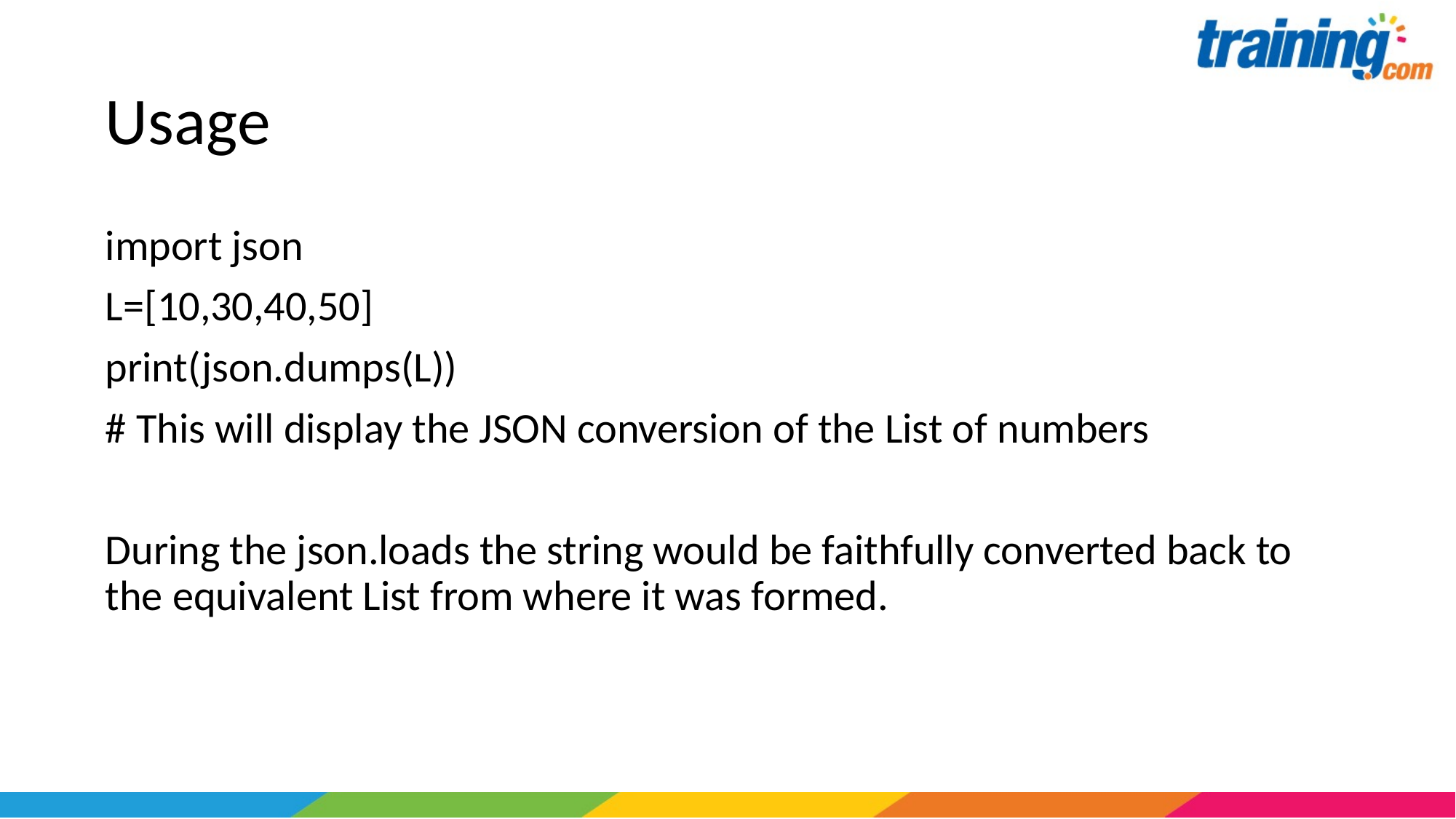

# Usage
import json
L=[10,30,40,50]
print(json.dumps(L))
# This will display the JSON conversion of the List of numbers

During the json.loads the string would be faithfully converted back to the equivalent List from where it was formed.